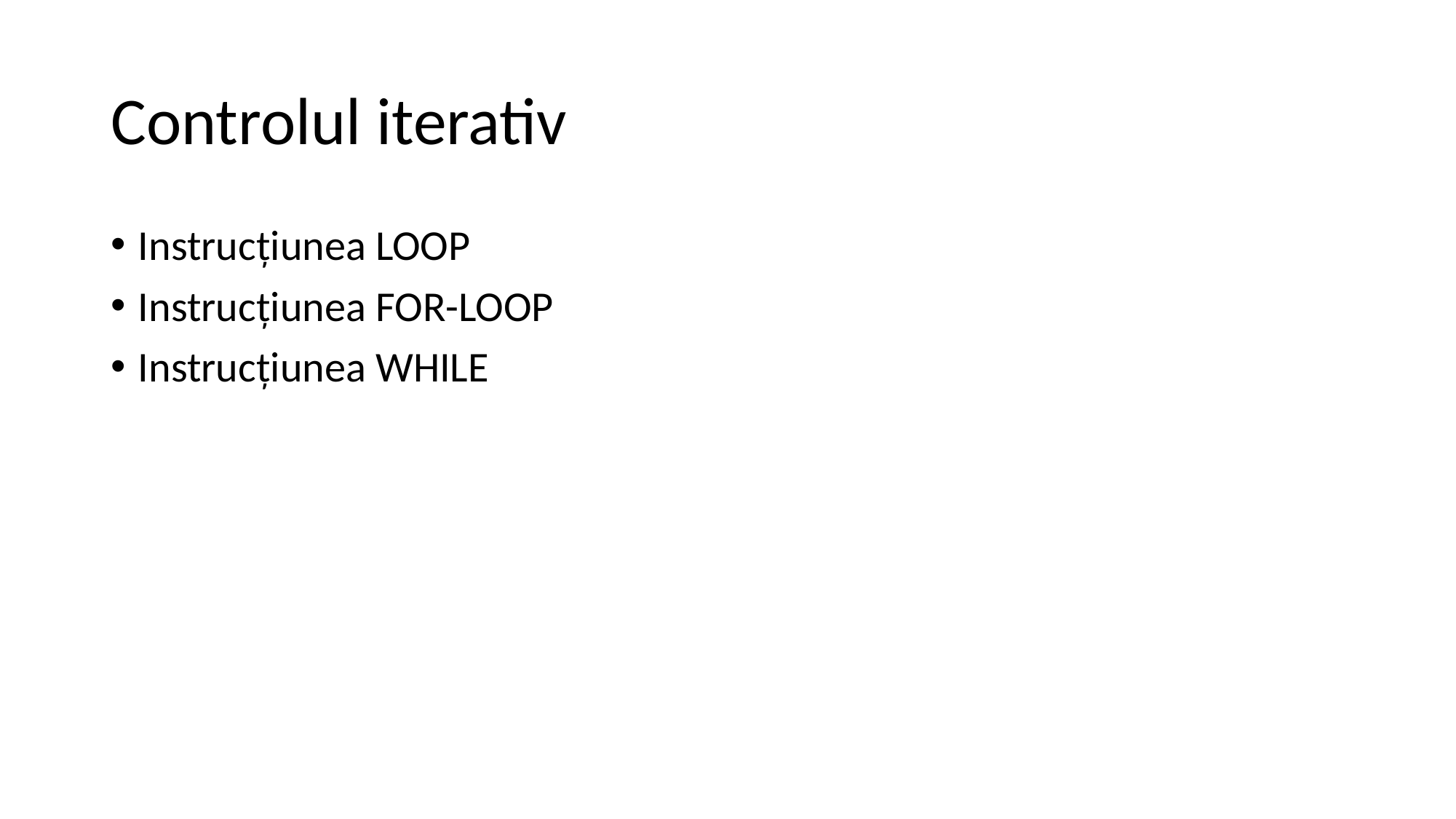

# Controlul iterativ
Instrucţiunea LOOP
Instrucţiunea FOR-LOOP
Instrucţiunea WHILE